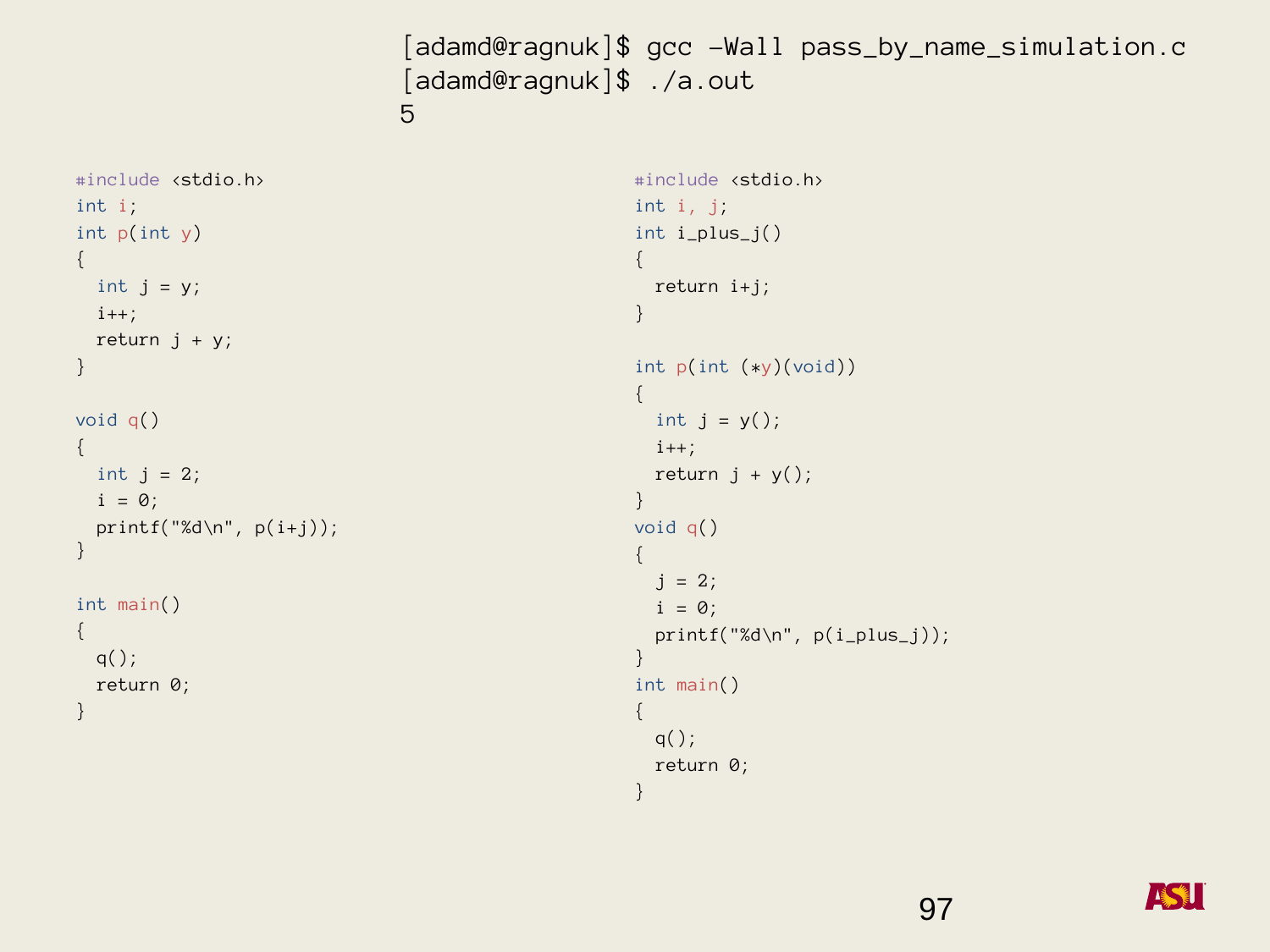

[adamd@ragnuk]$ gcc –Wall pass_by_name_simulation.c
[adamd@ragnuk]$ ./a.out
5
#include <stdio.h>
int i;
int p(int y)
{
  int j = y;
  i++;
  return j + y;
}

void q()
{
  int j = 2;
  i = 0;
  printf("%d\n", p(i+j));
}

int main()
{
  q();
  return 0;
}

#include <stdio.h>
int i, j;
int i_plus_j()
{
  return i+j;
}

int p(int (*y)(void))
{
  int j = y();
  i++;
  return j + y();
}
void q()
{
  j = 2;
  i = 0;
  printf("%d\n", p(i_plus_j));
}
int main()
{
  q();
  return 0;
}

97